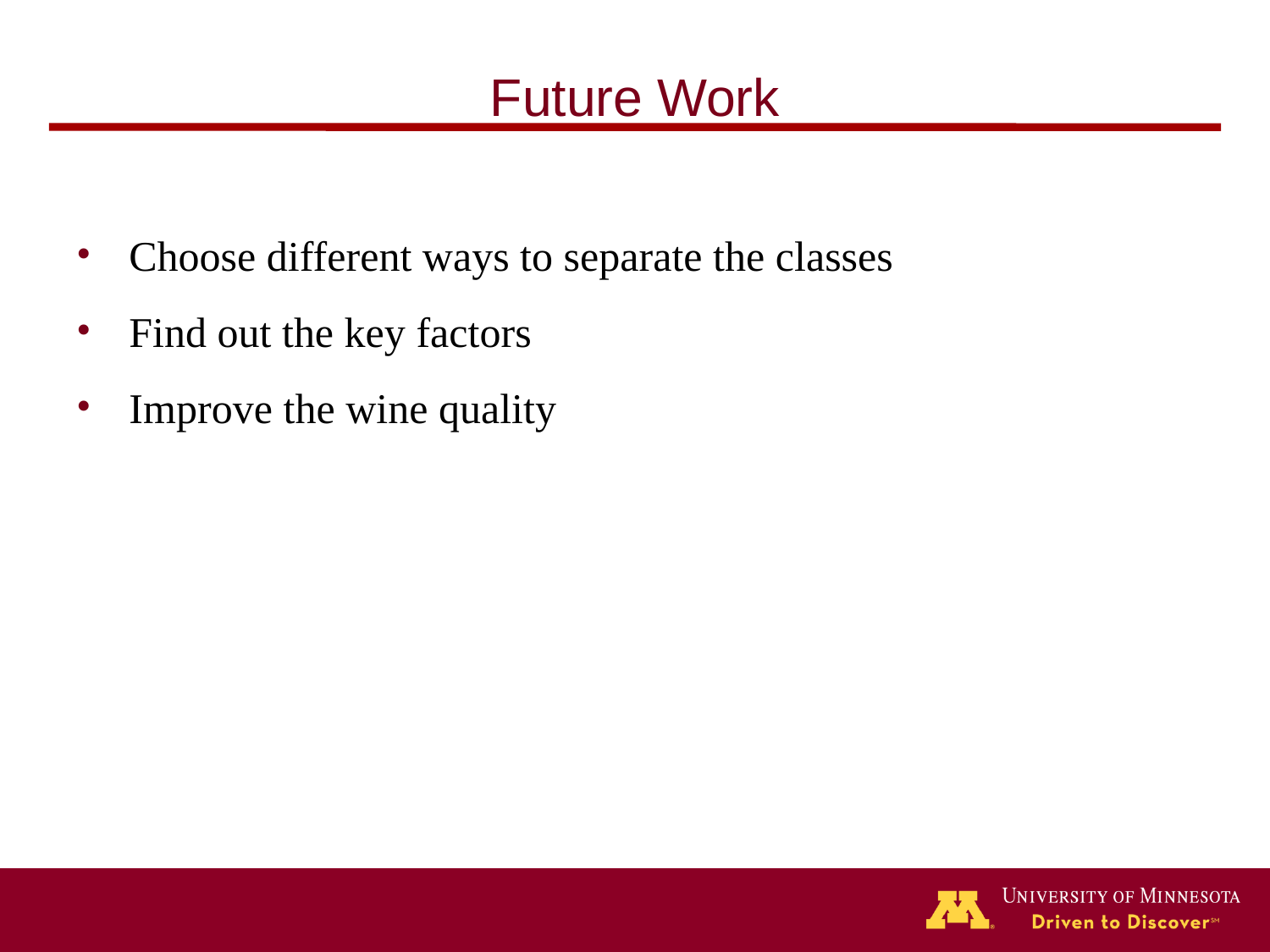

# Future Work
Choose different ways to separate the classes
Find out the key factors
Improve the wine quality